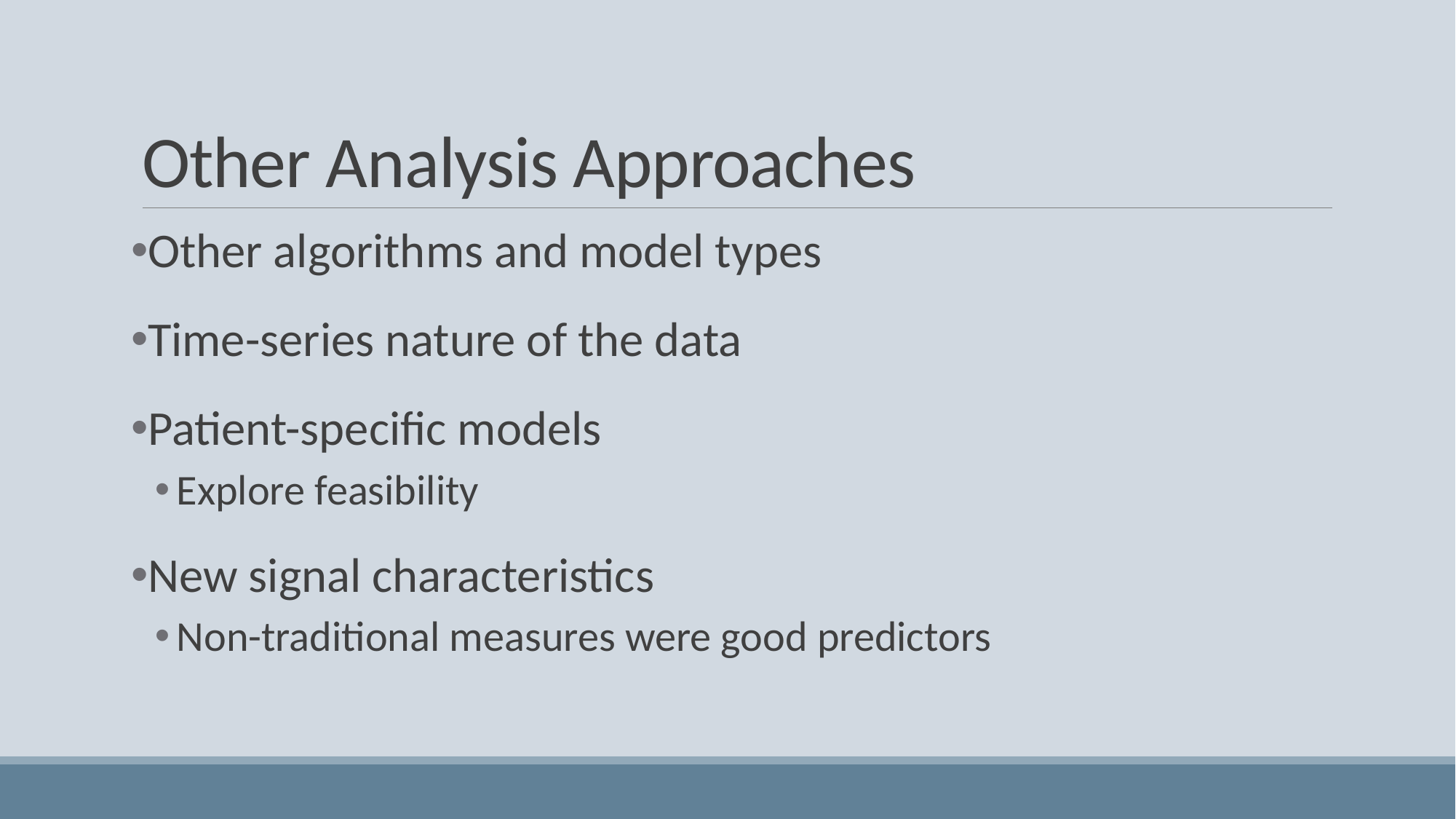

# Other Analysis Approaches
Other algorithms and model types
Time-series nature of the data
Patient-specific models
Explore feasibility
New signal characteristics
Non-traditional measures were good predictors